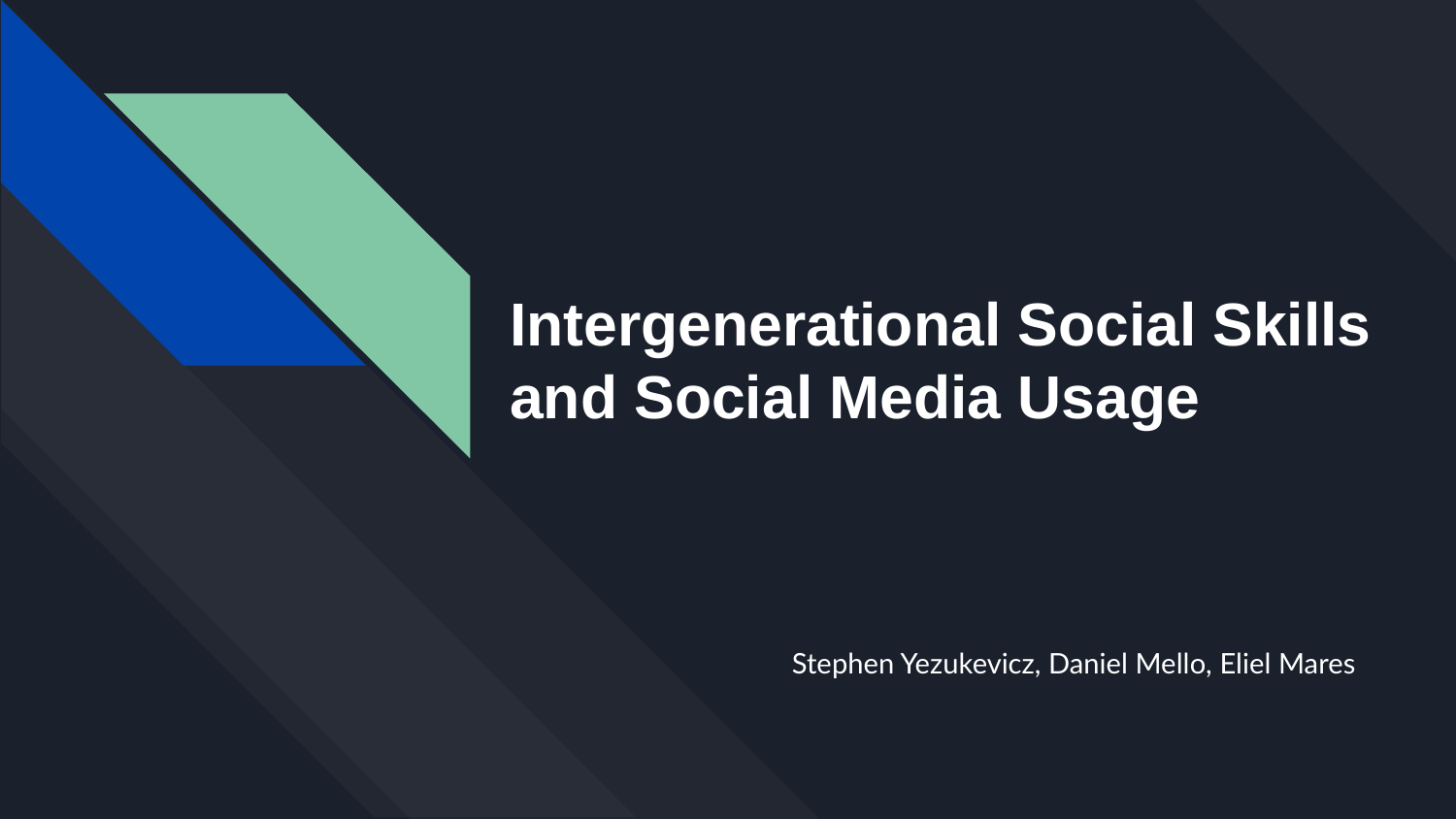

# Intergenerational Social Skills
and Social Media Usage
Stephen Yezukevicz, Daniel Mello, Eliel Mares